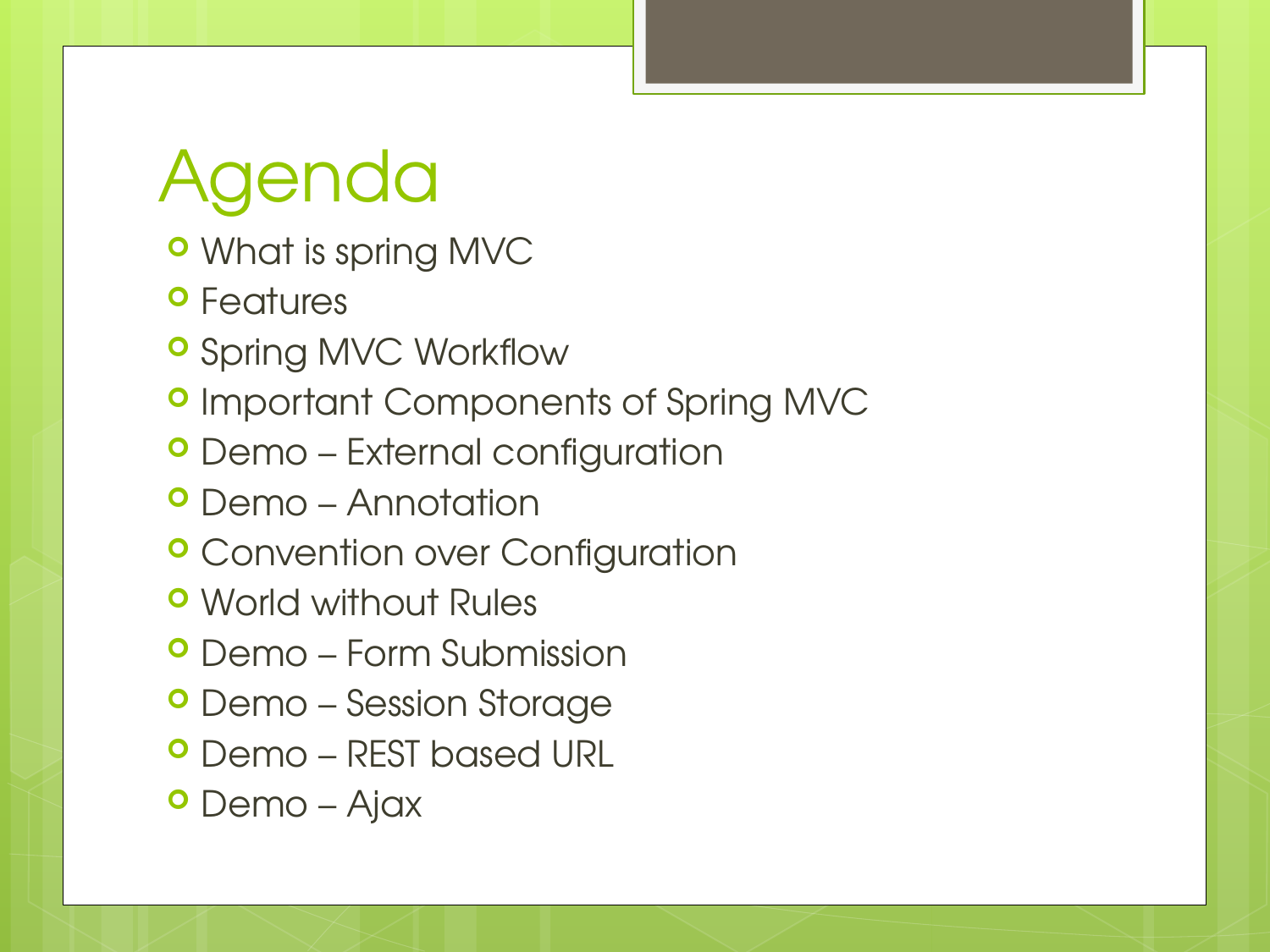

# Agenda
What is spring MVC
Features
Spring MVC Workflow
Important Components of Spring MVC
Demo – External configuration
Demo – Annotation
Convention over Configuration
World without Rules
Demo – Form Submission
Demo – Session Storage
Demo – REST based URL
Demo – Ajax